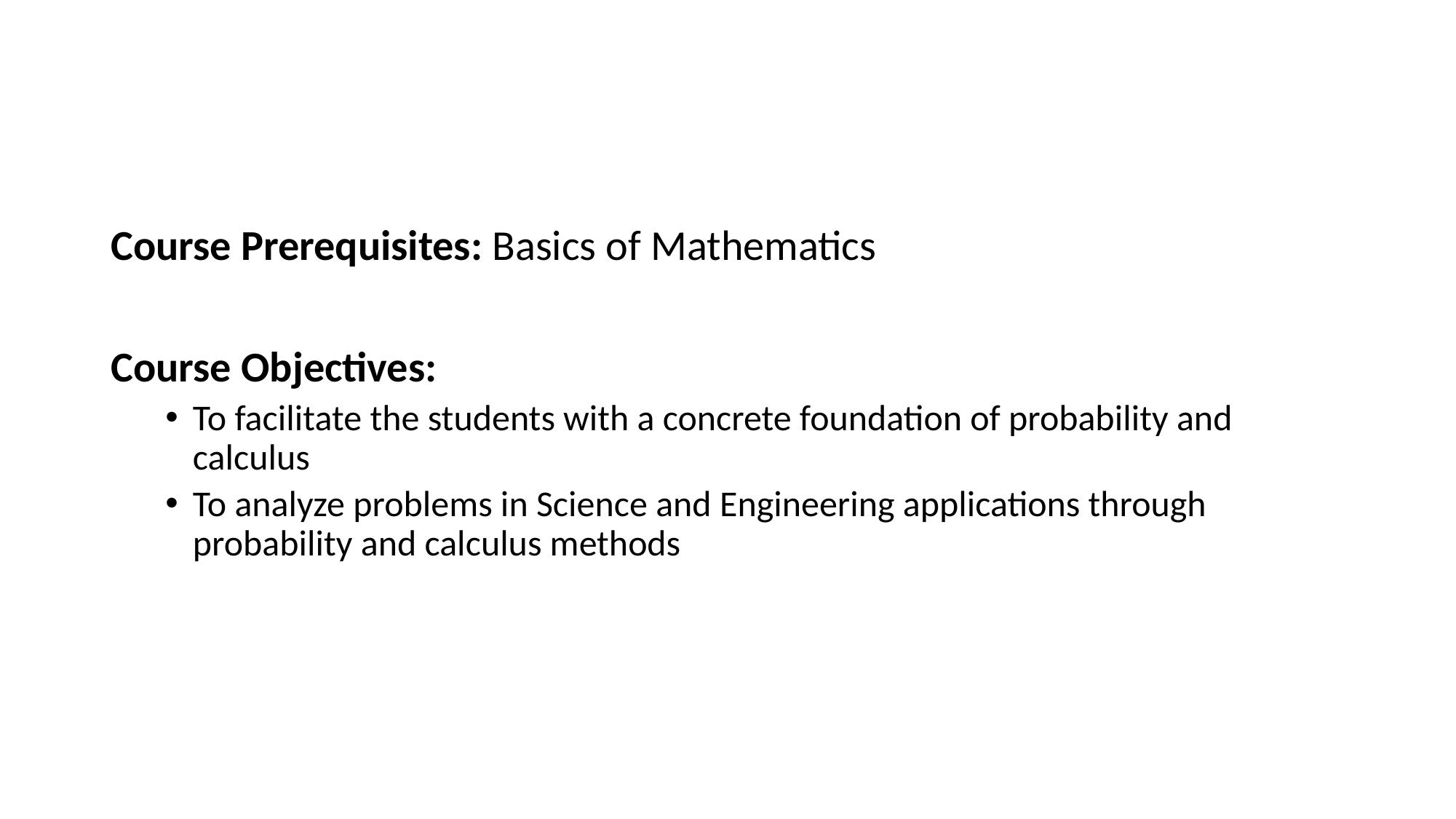

Course Prerequisites: Basics of Mathematics

Course Objectives:
To facilitate the students with a concrete foundation of probability and calculus
To analyze problems in Science and Engineering applications through probability and calculus methods